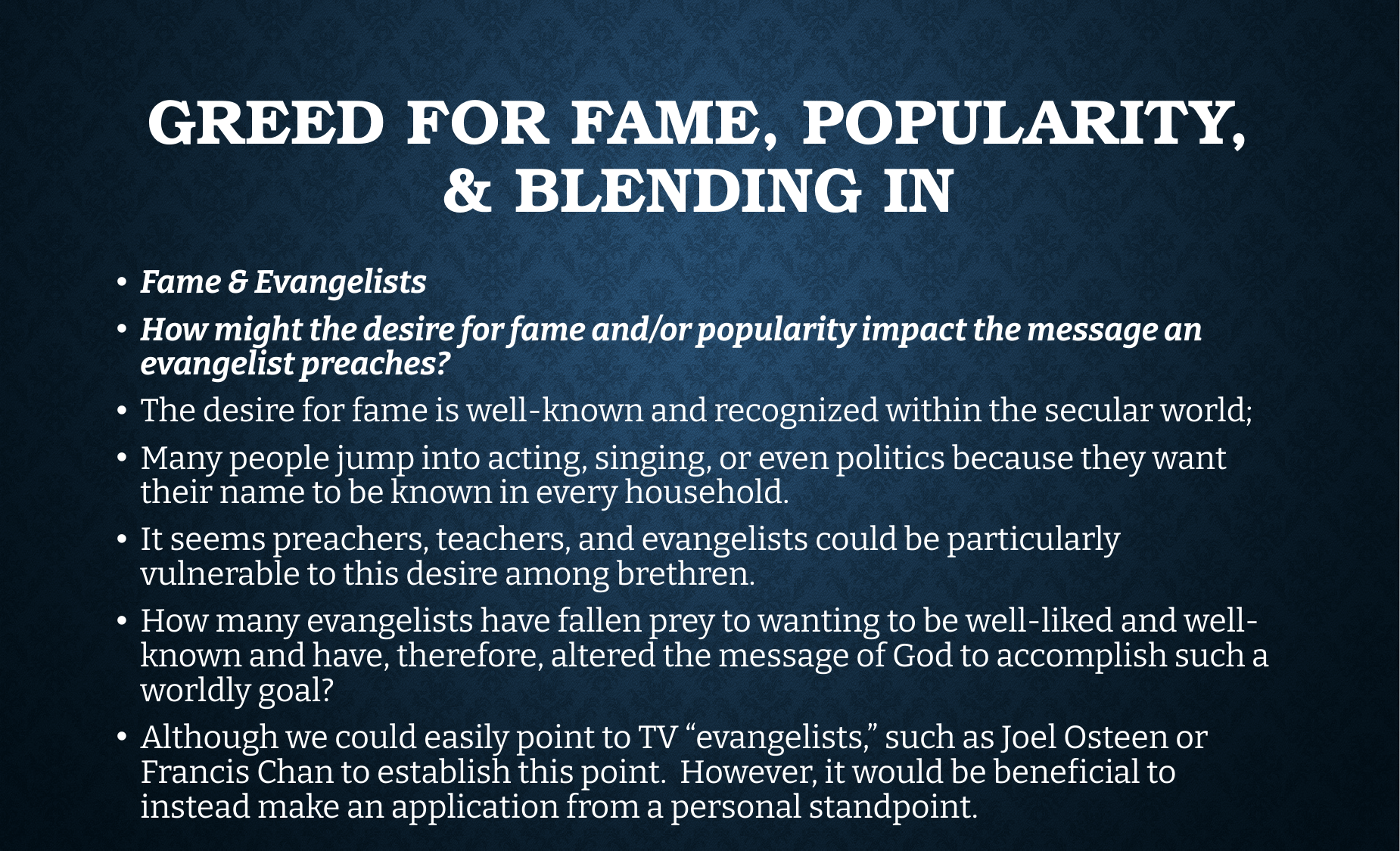

# Greed for Fame, Popularity, & Blending In
Fame & Evangelists
How might the desire for fame and/or popularity impact the message an evangelist preaches?
The desire for fame is well-known and recognized within the secular world;
Many people jump into acting, singing, or even politics because they want their name to be known in every household.
It seems preachers, teachers, and evangelists could be particularly vulnerable to this desire among brethren.
How many evangelists have fallen prey to wanting to be well-liked and well-known and have, therefore, altered the message of God to accomplish such a worldly goal?
Although we could easily point to TV “evangelists,” such as Joel Osteen or Francis Chan to establish this point.  However, it would be beneficial to instead make an application from a personal standpoint.